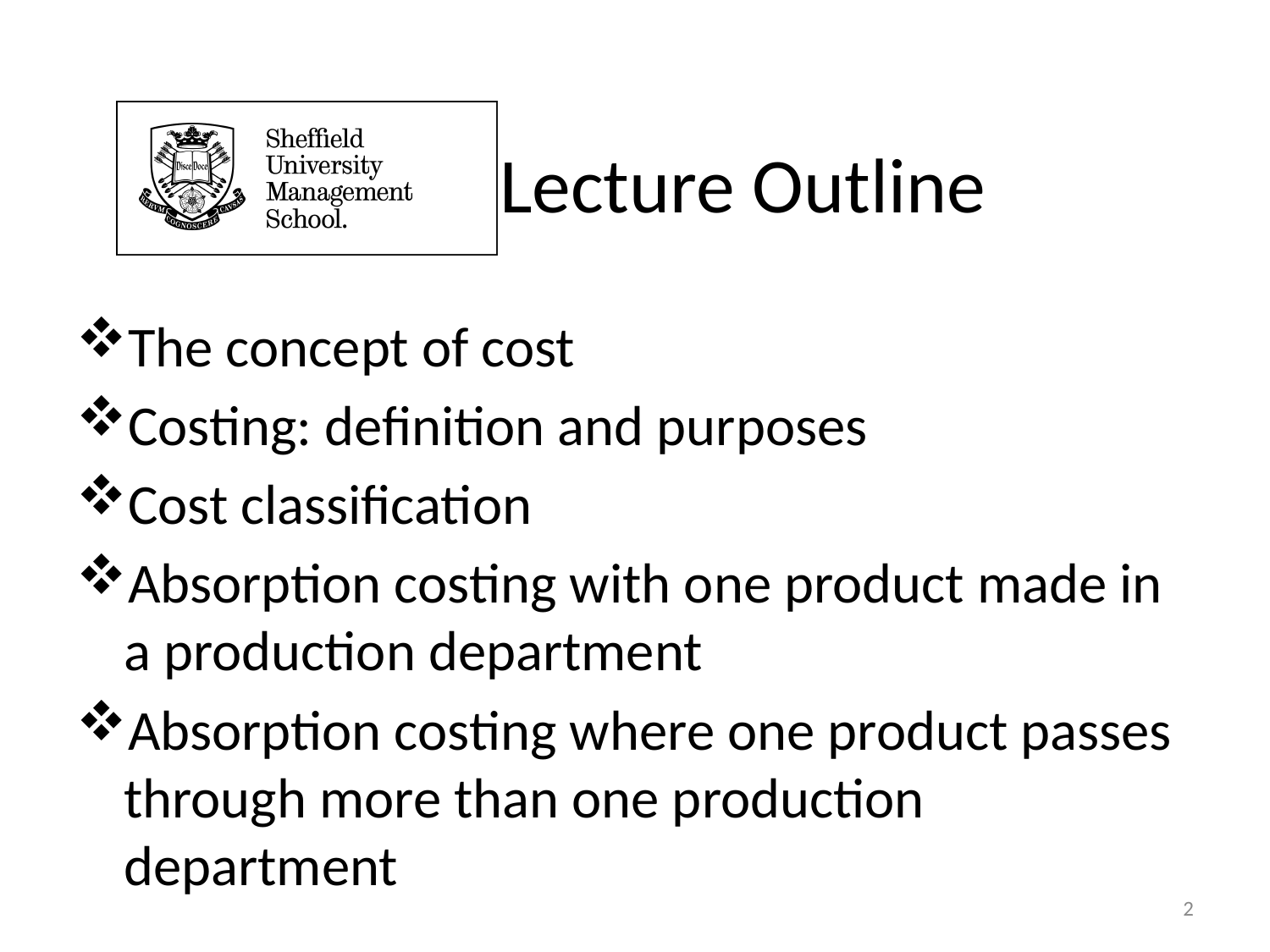

# Lecture Outline
The concept of cost
Costing: definition and purposes
Cost classification
Absorption costing with one product made in a production department
Absorption costing where one product passes through more than one production department

2